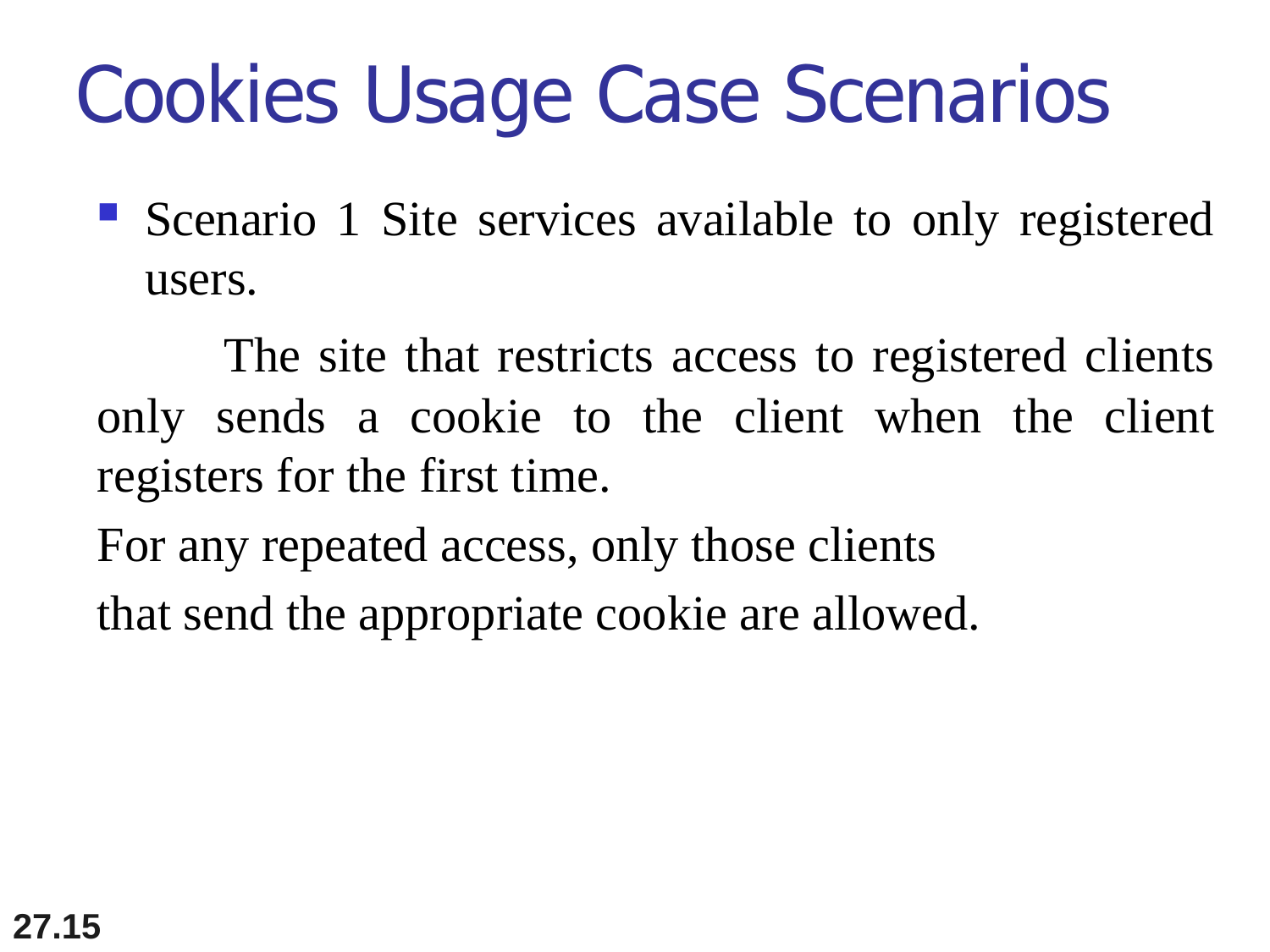

# Cookies Usage Case Scenarios
Scenario 1 Site services available to only registered users.
	The site that restricts access to registered clients only sends a cookie to the client when the client registers for the first time.
For any repeated access, only those clients
that send the appropriate cookie are allowed.
27.15